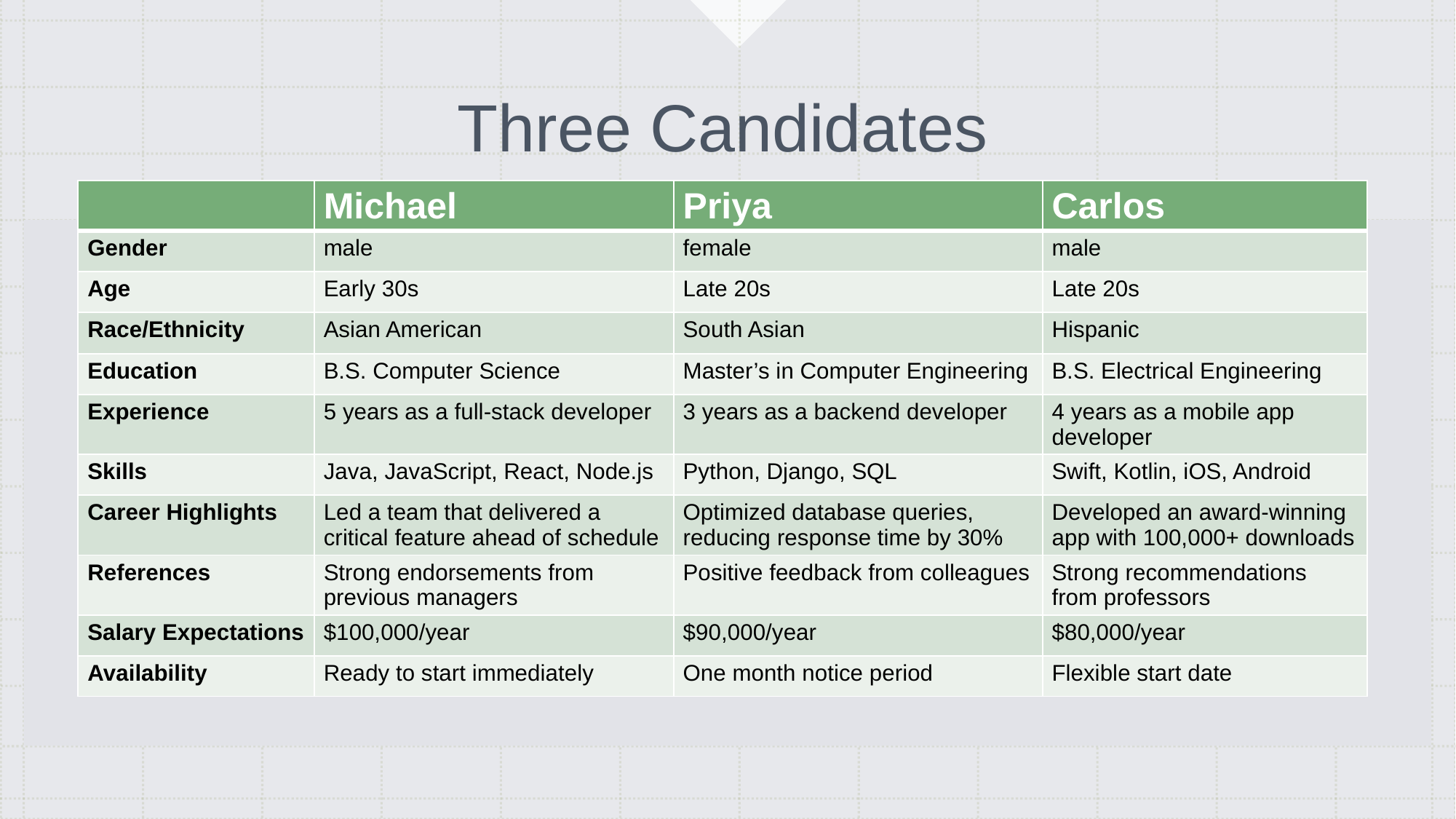

# Three Candidates
|  | Michael | Priya | Carlos |
| --- | --- | --- | --- |
| Gender | male | female | male |
| Age | Early 30s | Late 20s | Late 20s |
| Race/Ethnicity | Asian American | South Asian | Hispanic |
| Education | B.S. Computer Science | Master’s in Computer Engineering | B.S. Electrical Engineering |
| Experience | 5 years as a full-stack developer | 3 years as a backend developer | 4 years as a mobile app developer |
| Skills | Java, JavaScript, React, Node.js | Python, Django, SQL | Swift, Kotlin, iOS, Android |
| Career Highlights | Led a team that delivered a critical feature ahead of schedule | Optimized database queries, reducing response time by 30% | Developed an award-winning app with 100,000+ downloads |
| References | Strong endorsements from previous managers | Positive feedback from colleagues | Strong recommendations from professors |
| Salary Expectations | $100,000/year | $90,000/year | $80,000/year |
| Availability | Ready to start immediately | One month notice period | Flexible start date |